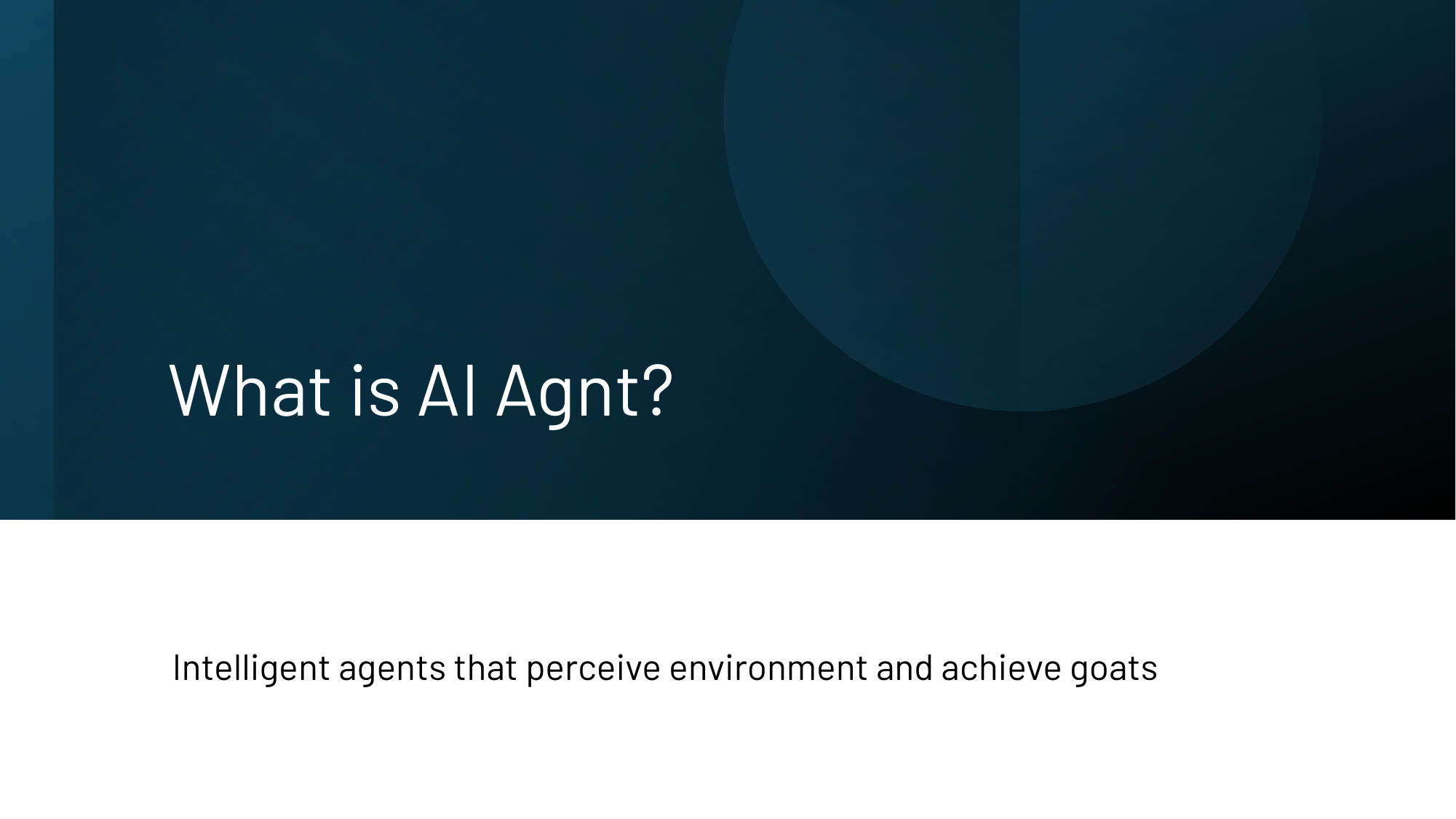

# What is AI Agnt?
Intelligent agents that perceive environment and achieve goats